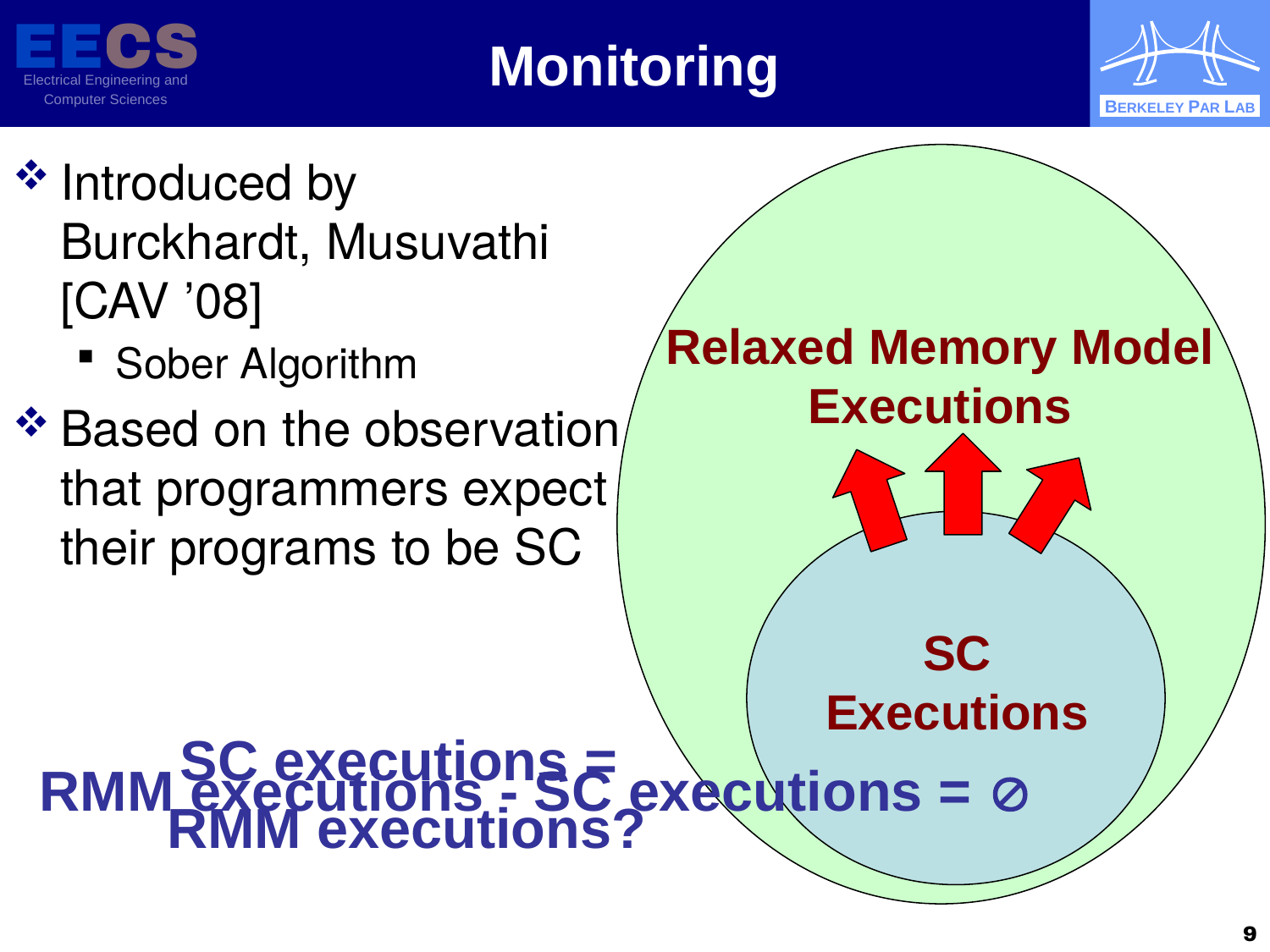

# Monitoring
Introduced by Burckhardt, Musuvathi [CAV ’08]
Sober Algorithm
Based on the observation that programmers expect their programs to be SC

Relaxed Memory Model
Executions

SC
Executions
SC executions =
RMM executions?
RMM executions - SC executions = ∅
9